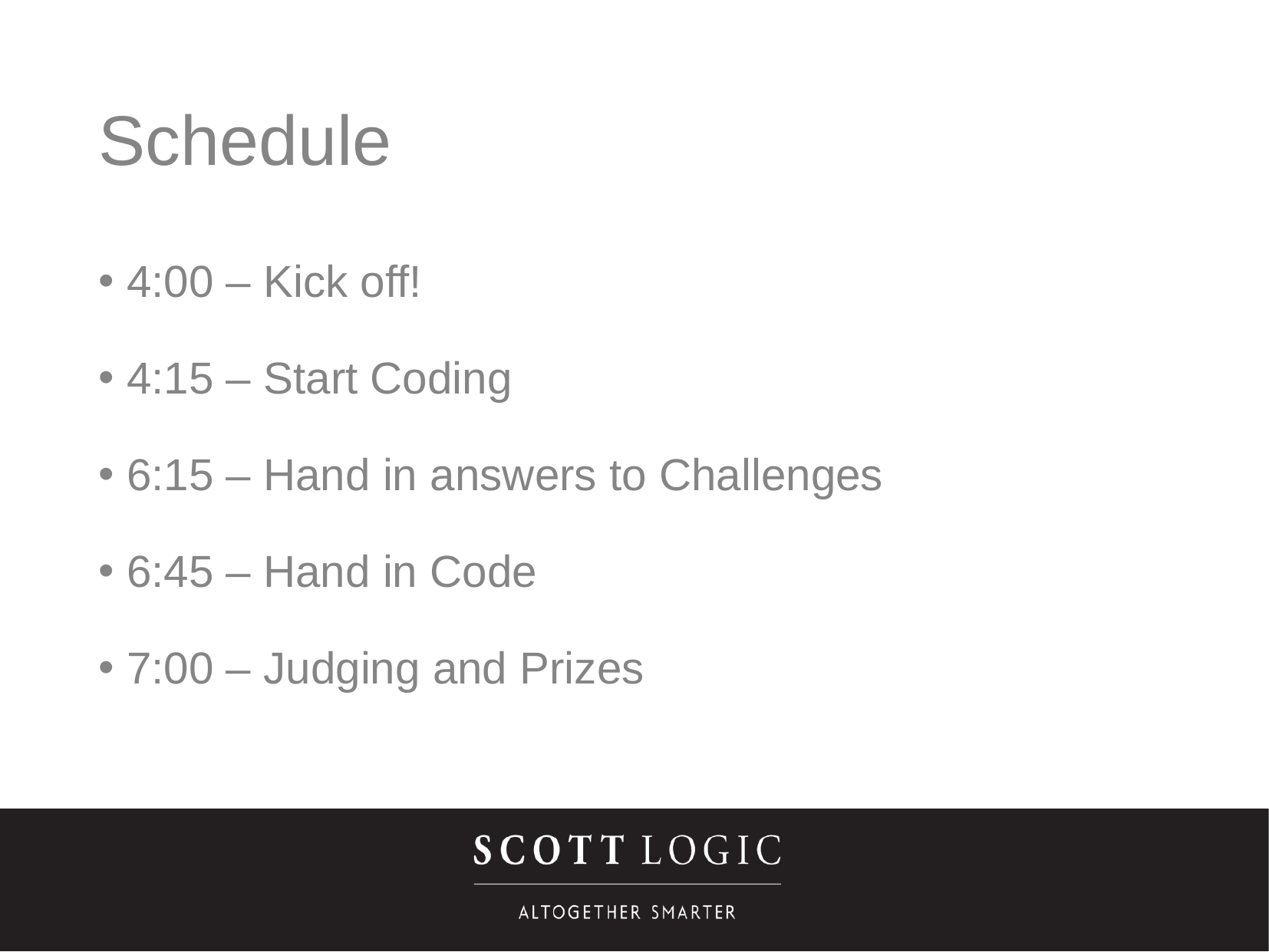

Schedule
 4:00 – Kick off!

 4:15 – Start Coding

 6:15 – Hand in answers to Challenges

 6:45 – Hand in Code

 7:00 – Judging and Prizes